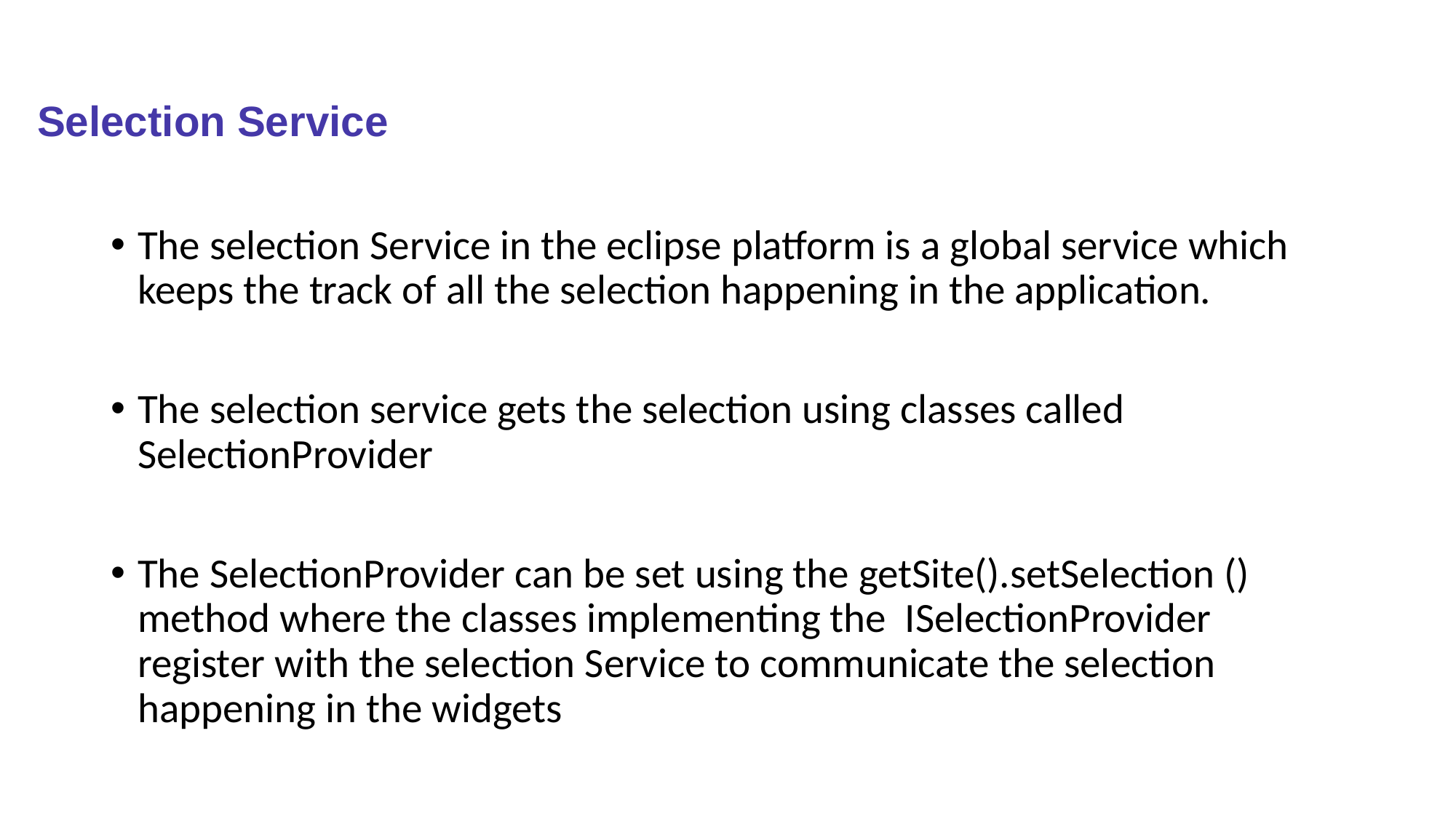

# Selection Service
The selection Service in the eclipse platform is a global service which keeps the track of all the selection happening in the application.

The selection service gets the selection using classes called SelectionProvider

The SelectionProvider can be set using the getSite().setSelection () method where the classes implementing the  ISelectionProvider register with the selection Service to communicate the selection happening in the widgets